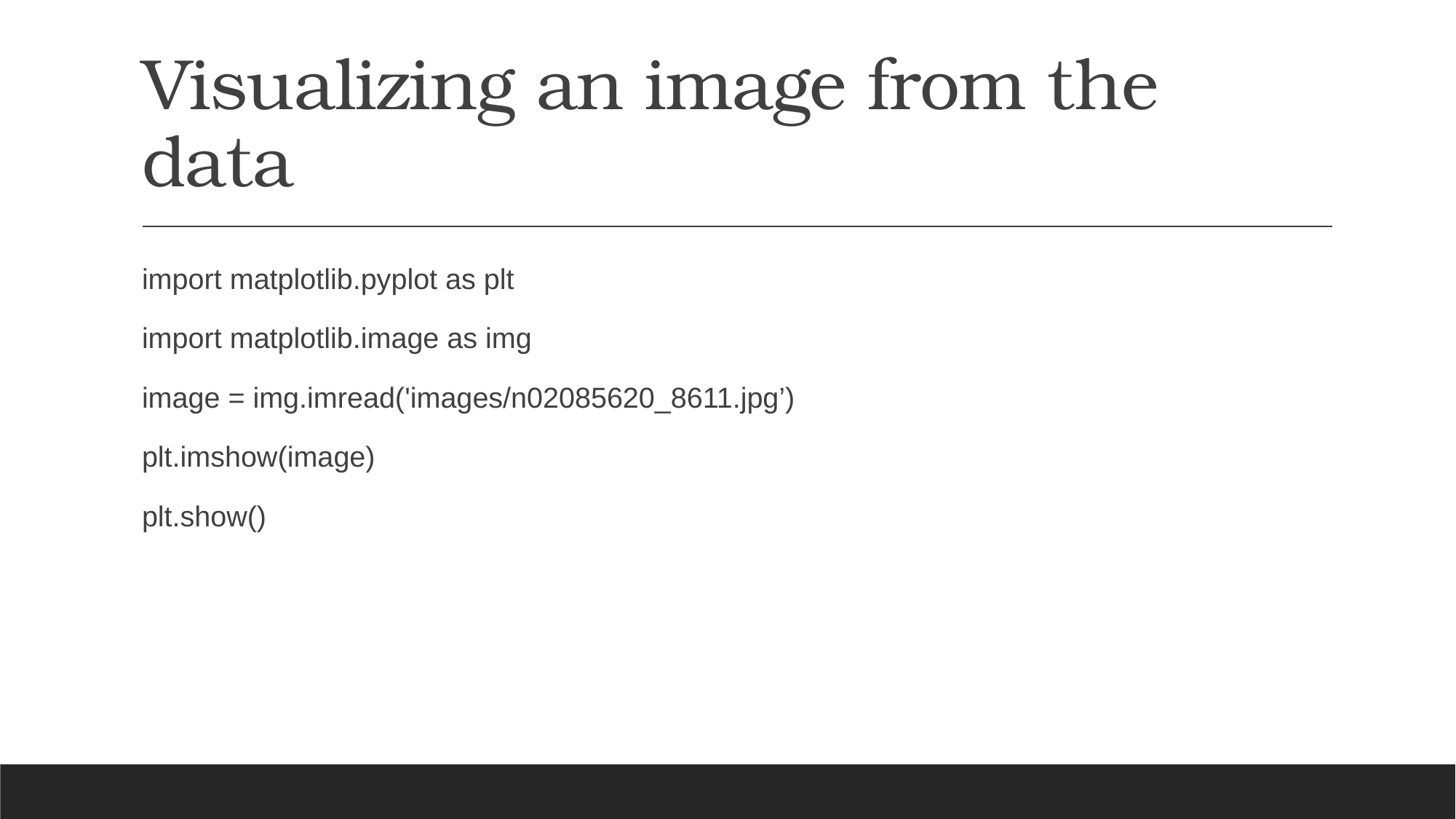

# Visualizing an image from the data
import matplotlib.pyplot as plt
import matplotlib.image as img
image = img.imread('images/n02085620_8611.jpg’)
plt.imshow(image)
plt.show()